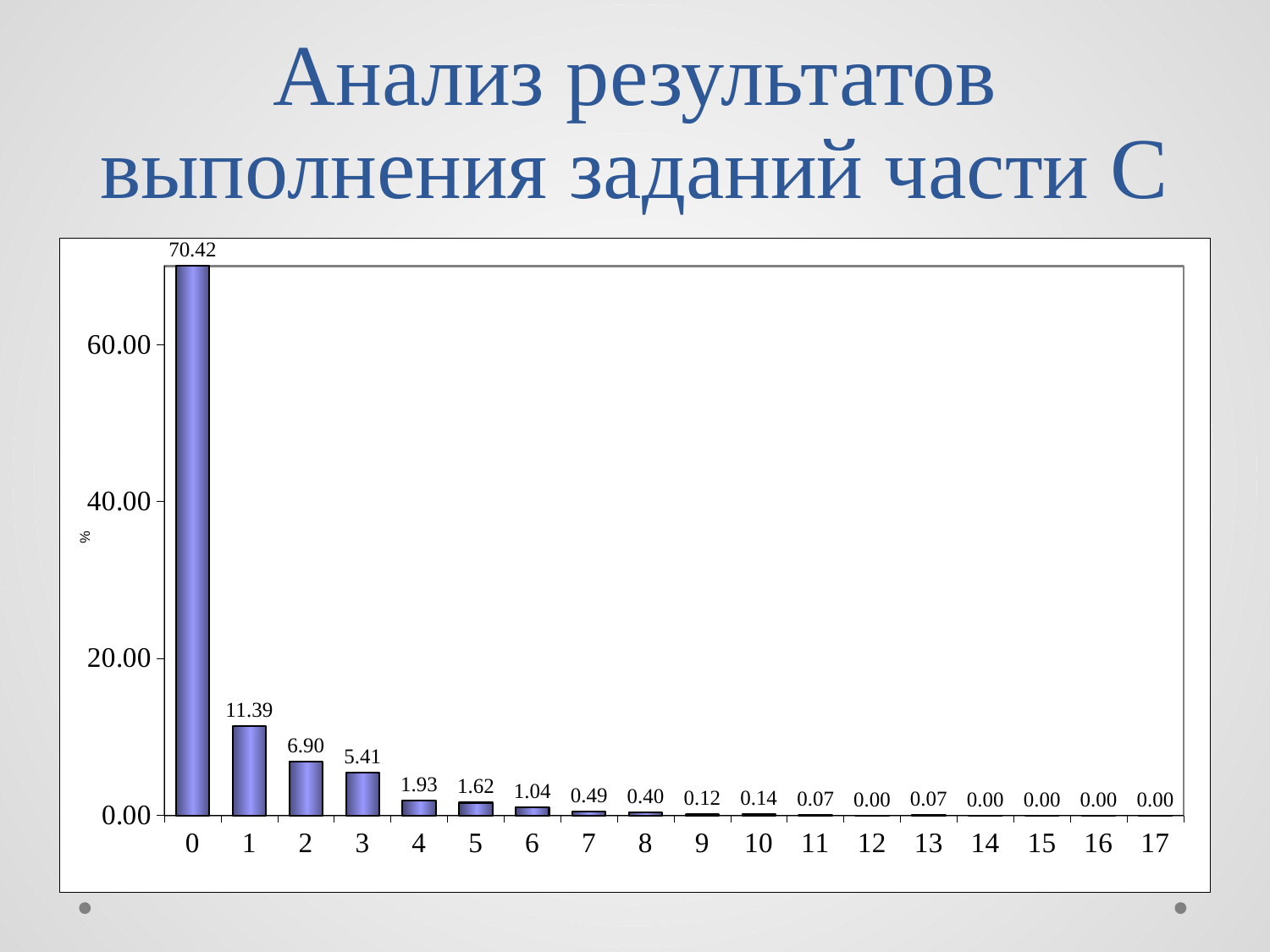

# Анализ результатов выполнения заданий части С

### Chart

| Category |  |
|---|---|
| 0 | 70.41656860437796 |
| 1 | 11.390915509531654 |
| 2 | 6.895740174158632 |
| 3 | 5.413038361967522 |
| 4 | 1.9298658507884208 |
| 5 | 1.6239115085902565 |
| 6 | 1.0355377735937867 |
| 7 | 0.4942339373970346 |
| 8 | 0.40009413979759945 |
| 9 | 0.1176747469992942 |
| 10 | 0.14120969639915273 |
| 11 | 0.07060484819957637 |
| 12 | 0.0 |
| 13 | 0.07060484819957637 |
| 14 | 0.0 |
| 15 | 0.0 |
| 16 | 0.0 |
| 17 | 0.0 |